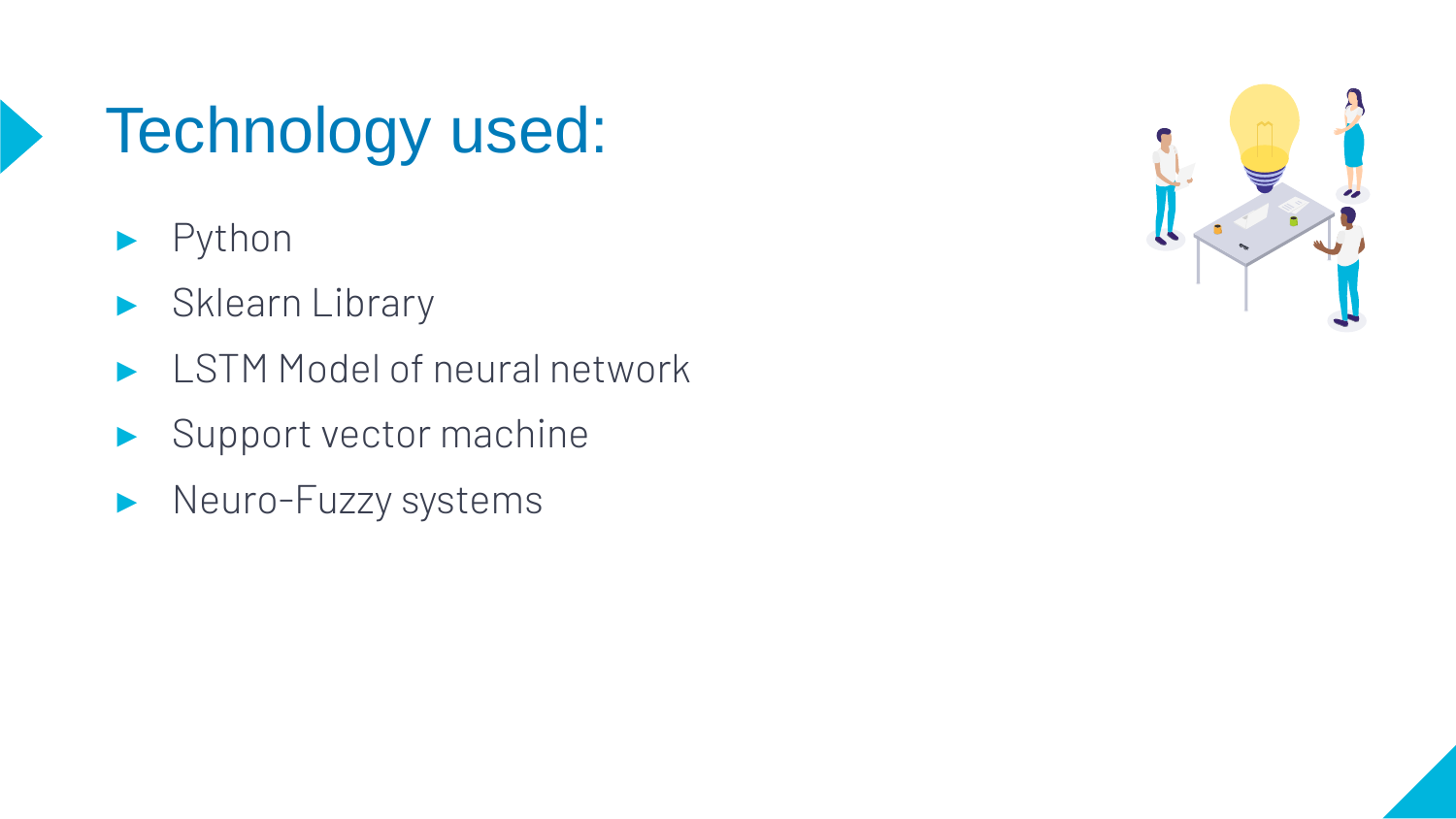

Technology used:
Python
Sklearn Library
LSTM Model of neural network
Support vector machine
Neuro-Fuzzy systems